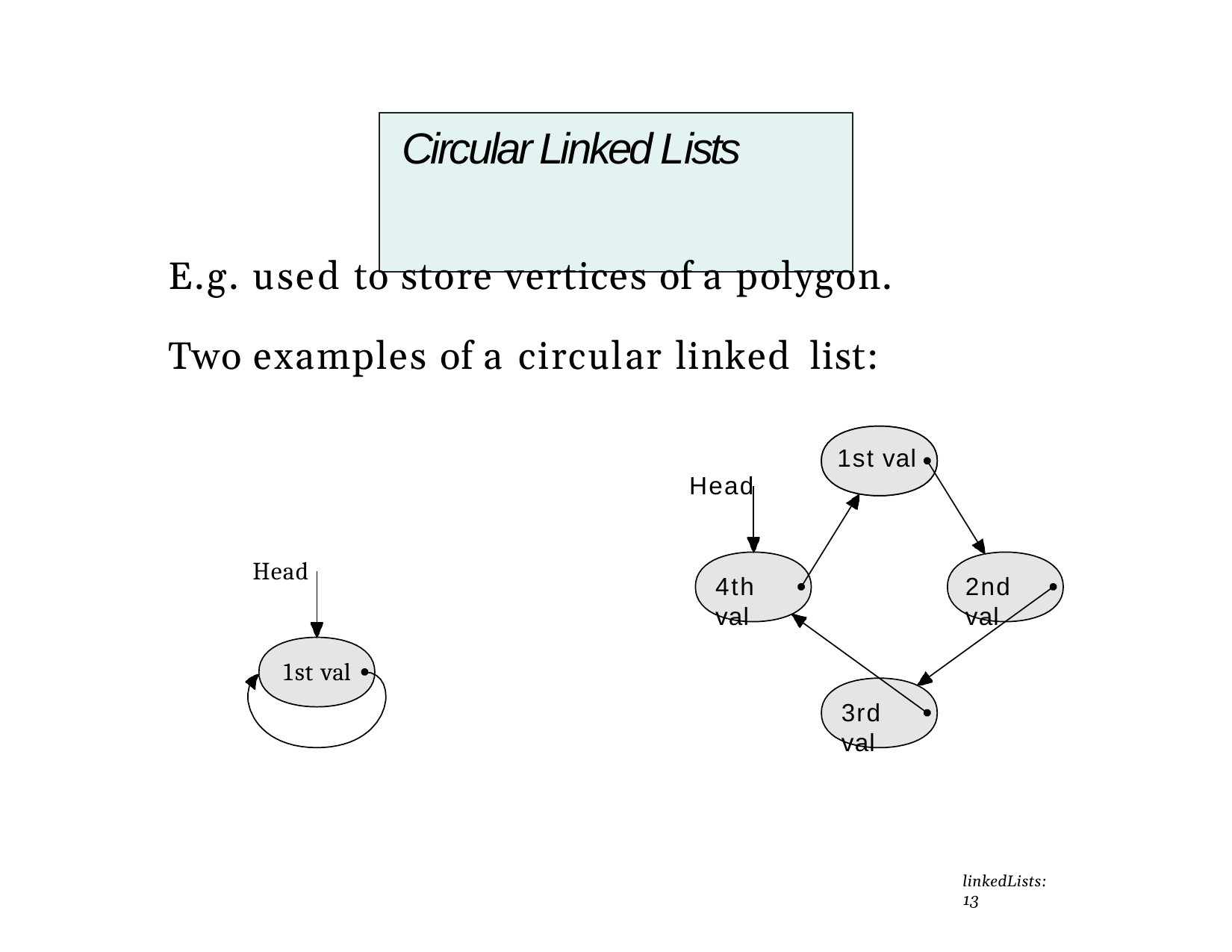

# Circular Linked Lists
E.g. used to store vertices of a polygon.
Two examples of a circular linked list:

1st val
Head

Head
4th val
2nd val

1st val

3rd val

linkedLists: 13